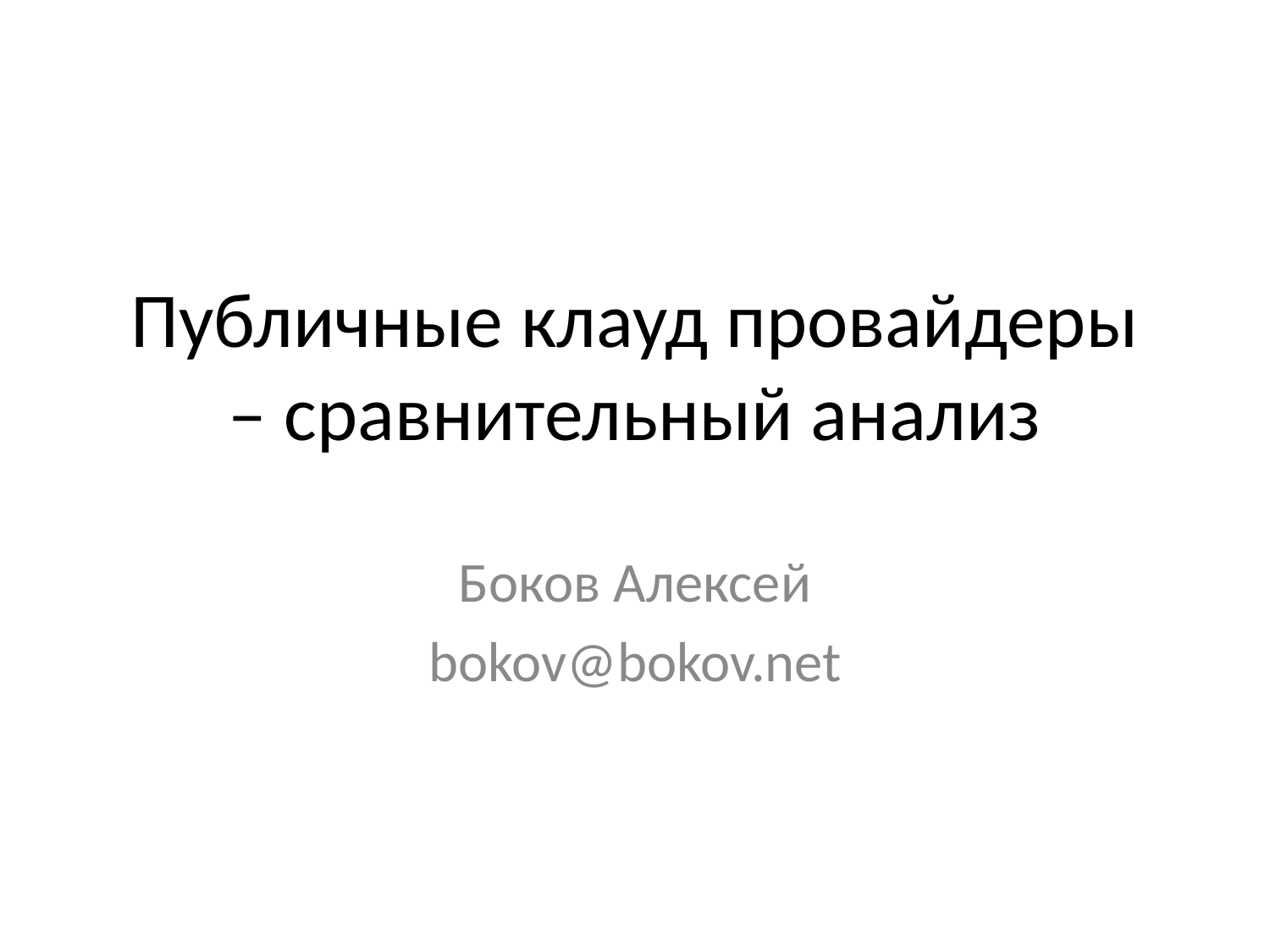

# Публичные клауд провайдеры – сравнительный анализ
Боков Алексей
bokov@bokov.net